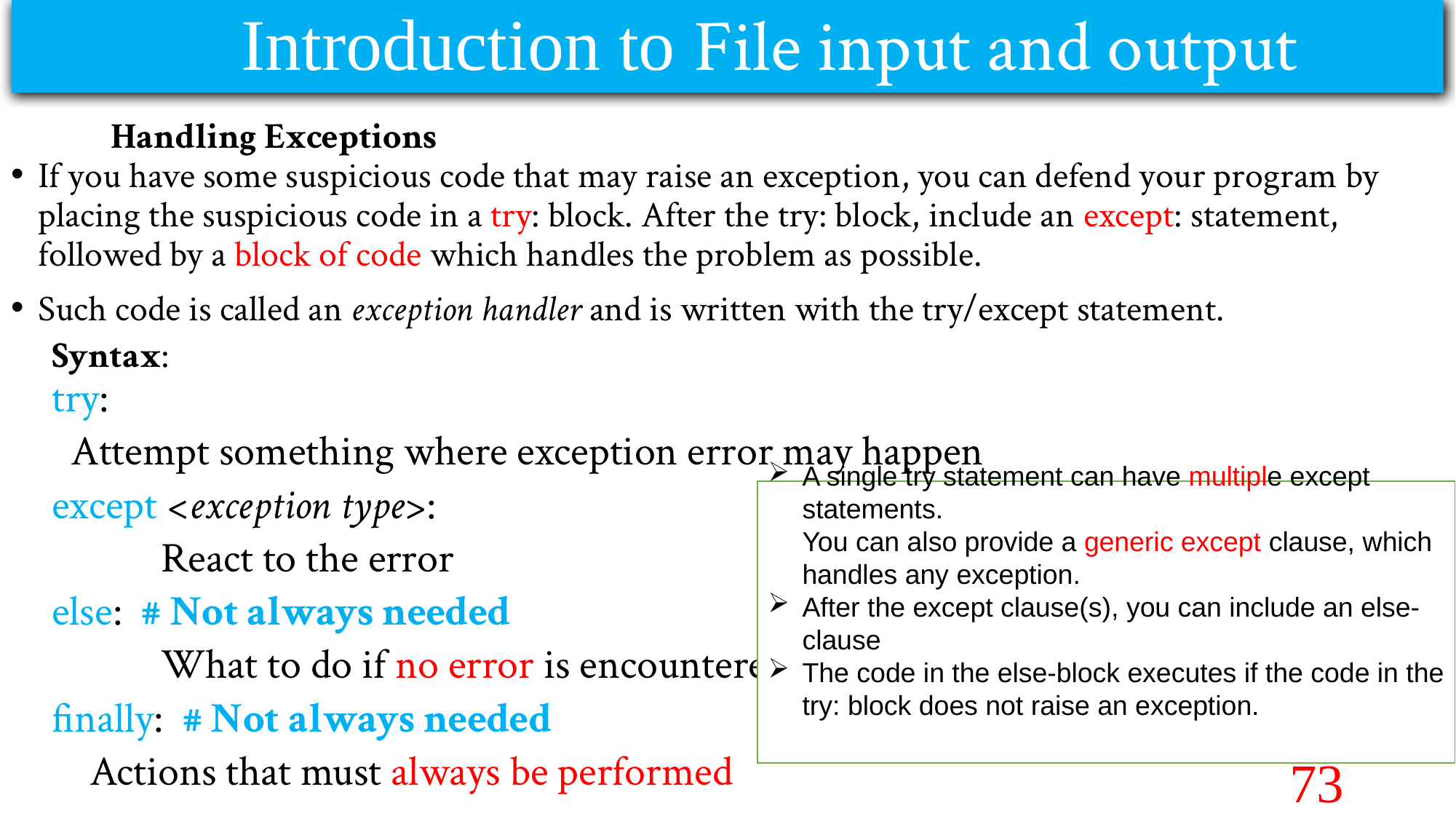

Introduction to File input and output
# Handling Exceptions
If you have some suspicious code that may raise an exception, you can defend your program by placing the suspicious code in a try: block. After the try: block, include an except: statement, followed by a block of code which handles the problem as possible.
Such code is called an exception handler and is written with the try/except statement.
Syntax:
try:
  Attempt something where exception error may happen
except <exception type>:
	React to the error
else:  # Not always needed
	What to do if no error is encountered
finally:  # Not always needed
    Actions that must always be performed

A single try statement can have multiple except statements.
You can also provide a generic except clause, which handles any exception.
After the except clause(s), you can include an else-clause
The code in the else-block executes if the code in the try: block does not raise an exception.
73